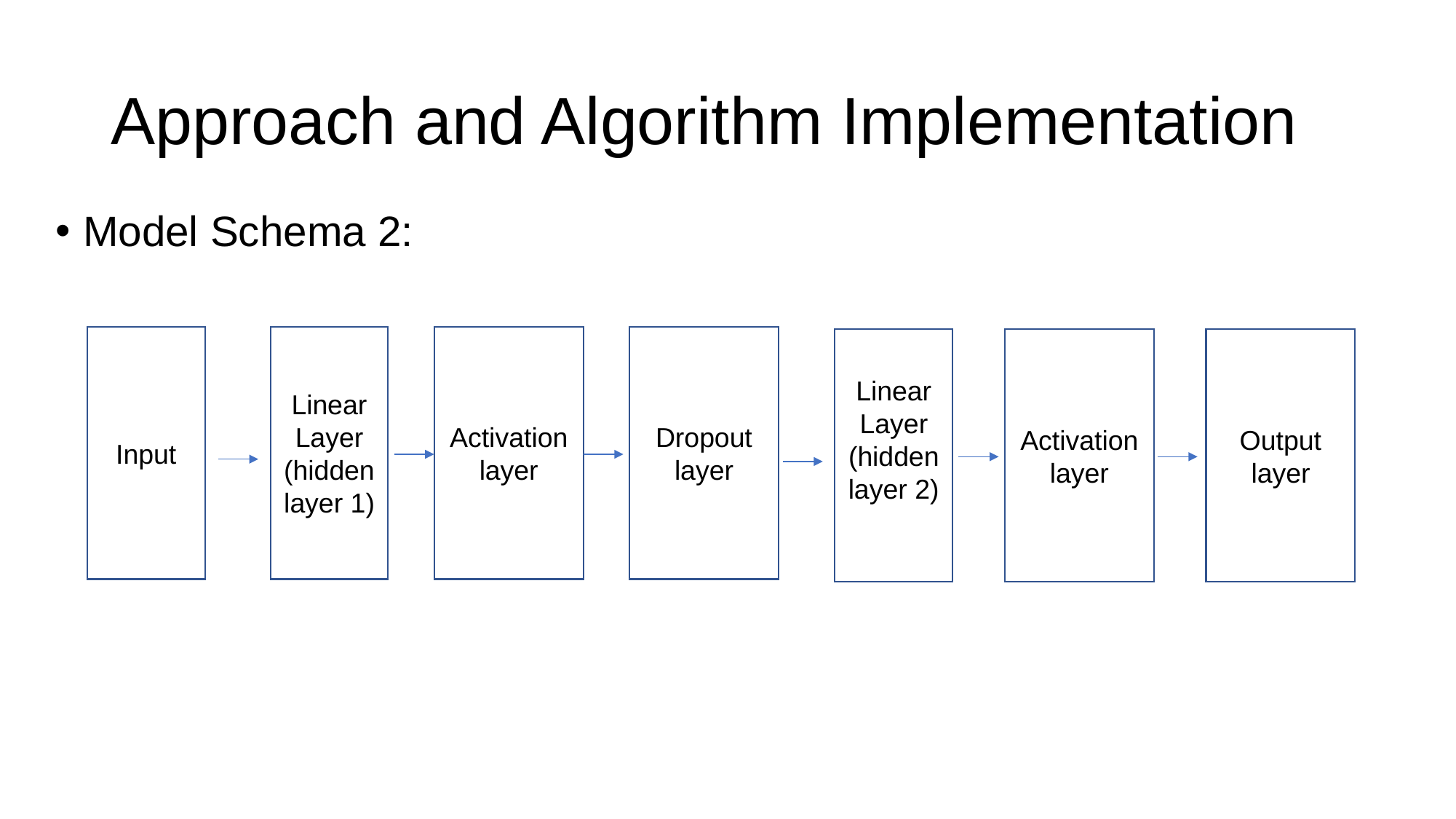

# Approach and Algorithm Implementation
Model Schema 2:
Input
Linear Layer
(hidden layer 1)
Activation layer
Dropout layer
Linear Layer
(hidden layer 2)

Activation layer
Output layer